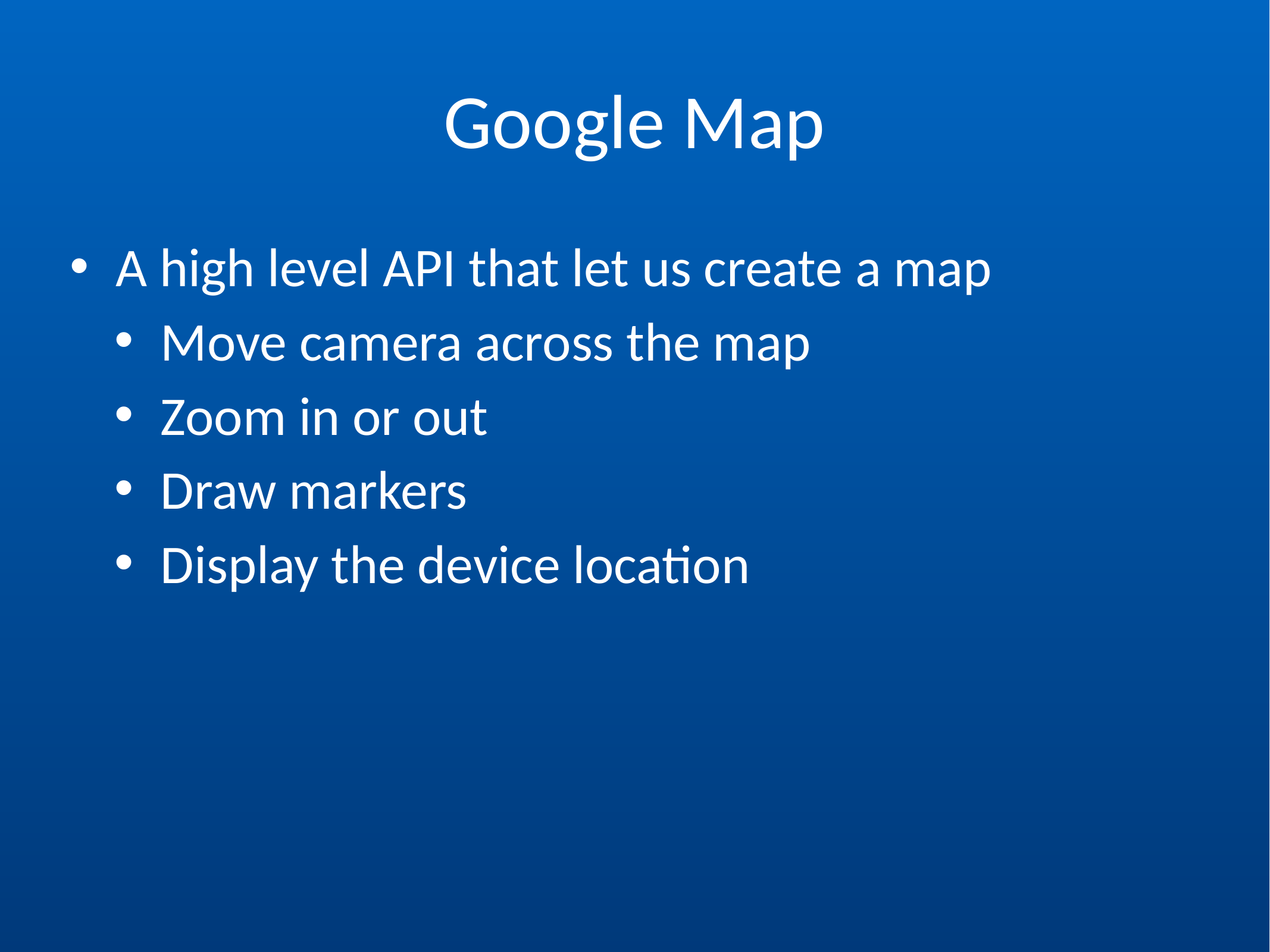

# Google Map
A high level API that let us create a map
Move camera across the map
Zoom in or out
Draw markers
Display the device location
7